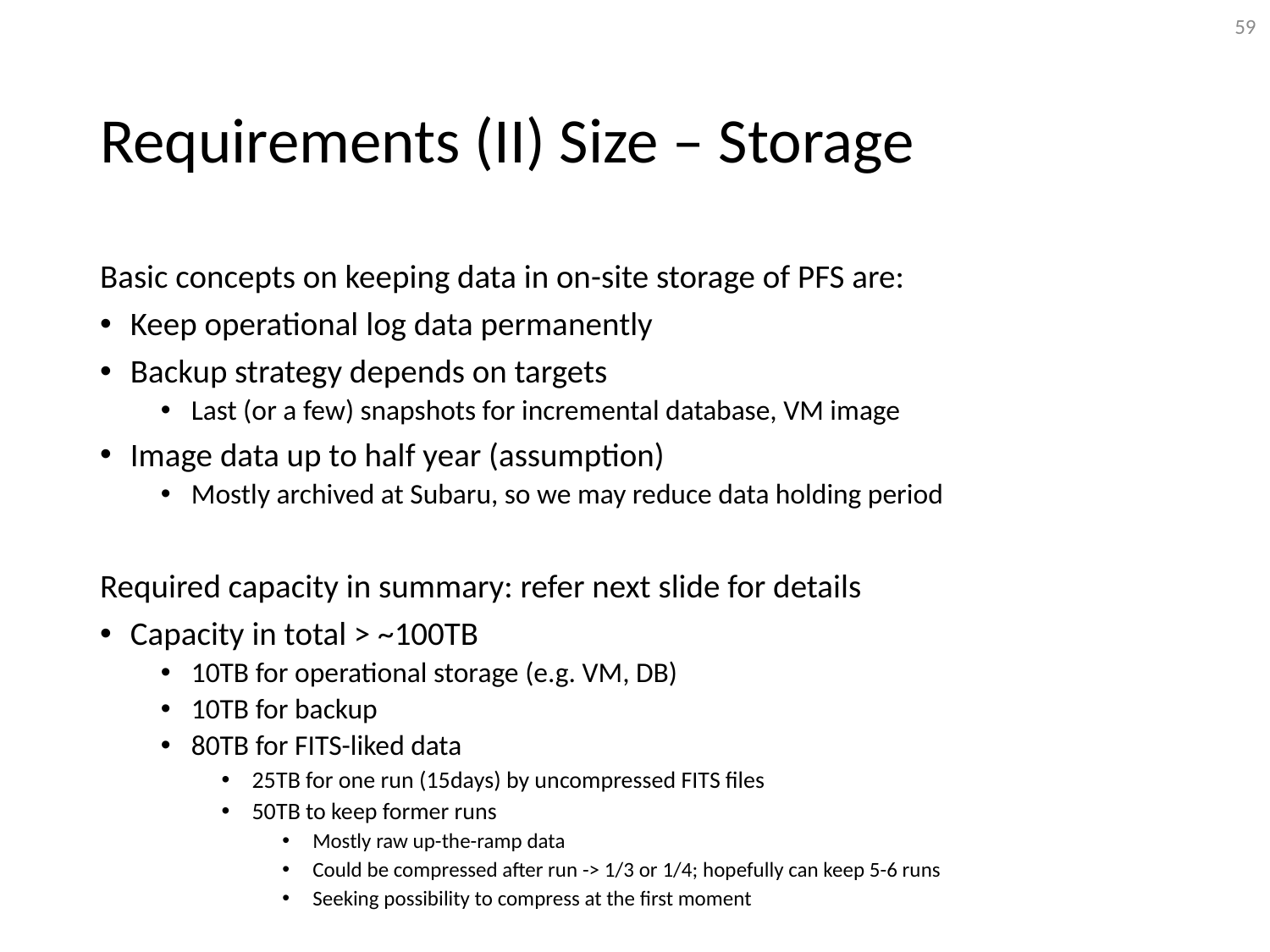

59
# Requirements (II) Size – Storage
Basic concepts on keeping data in on-site storage of PFS are:
Keep operational log data permanently
Backup strategy depends on targets
Last (or a few) snapshots for incremental database, VM image
Image data up to half year (assumption)
Mostly archived at Subaru, so we may reduce data holding period

Required capacity in summary: refer next slide for details
Capacity in total > ~100TB
10TB for operational storage (e.g. VM, DB)
10TB for backup
80TB for FITS-liked data
25TB for one run (15days) by uncompressed FITS files
50TB to keep former runs
Mostly raw up-the-ramp data
Could be compressed after run -> 1/3 or 1/4; hopefully can keep 5-6 runs
Seeking possibility to compress at the first moment